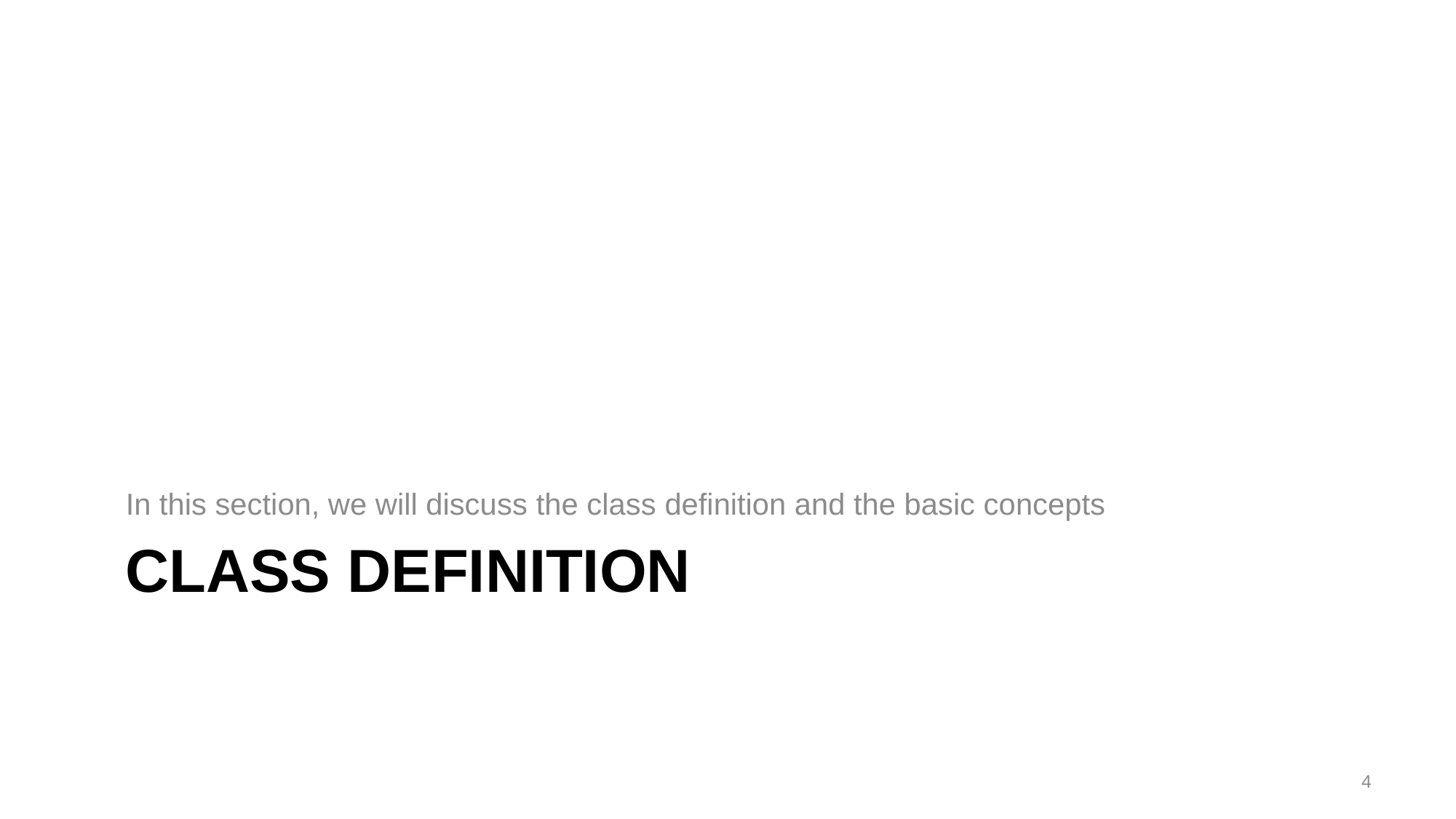

In this section, we will discuss the class definition and the basic concepts
# Class definition
4